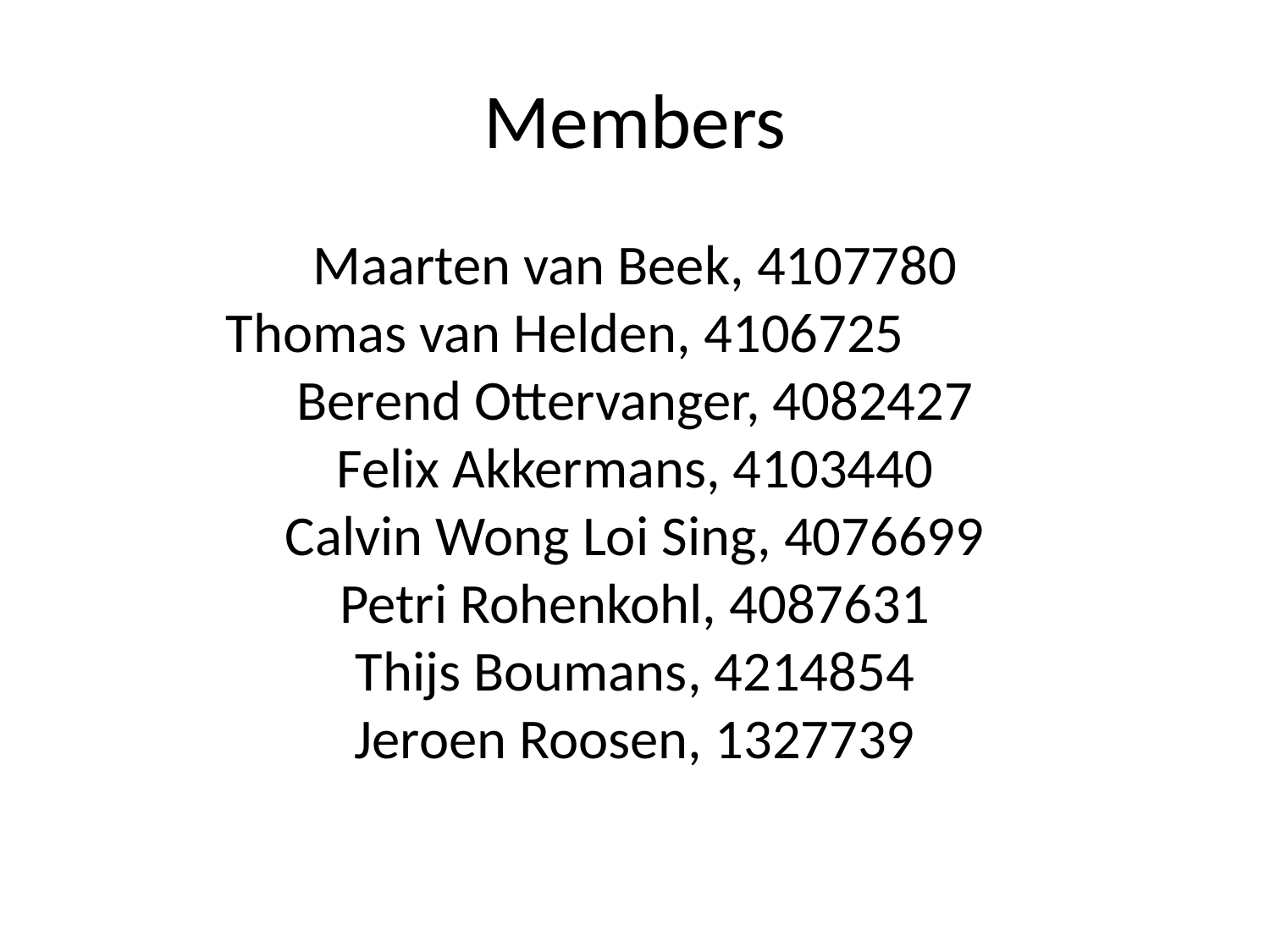

Members
Maarten van Beek, 4107780
Thomas van Helden, 4106725
Berend Ottervanger, 4082427
Felix Akkermans, 4103440
Calvin Wong Loi Sing, 4076699
Petri Rohenkohl, 4087631
Thijs Boumans, 4214854
Jeroen Roosen, 1327739